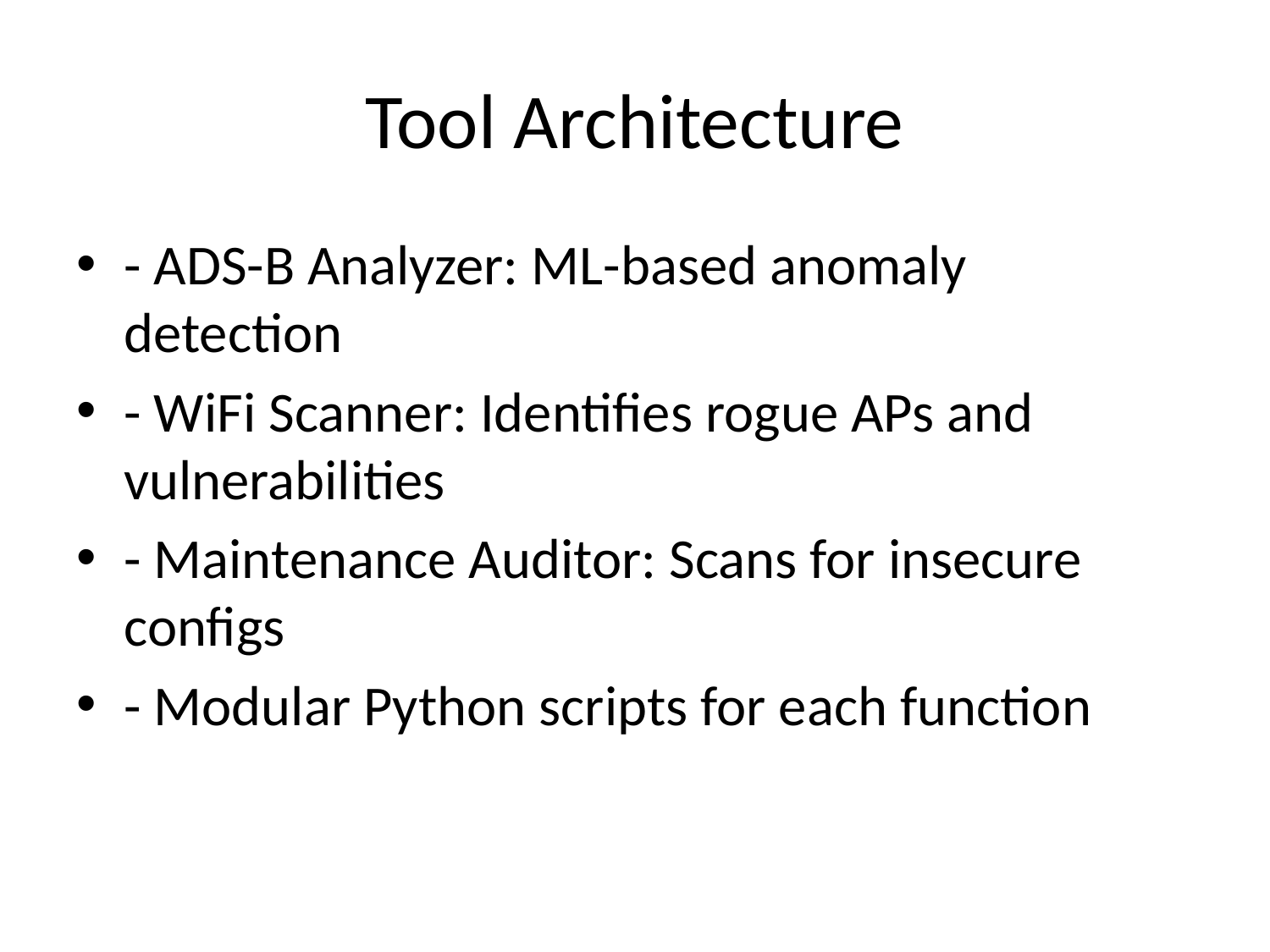

# Tool Architecture
- ADS-B Analyzer: ML-based anomaly detection
- WiFi Scanner: Identifies rogue APs and vulnerabilities
- Maintenance Auditor: Scans for insecure configs
- Modular Python scripts for each function